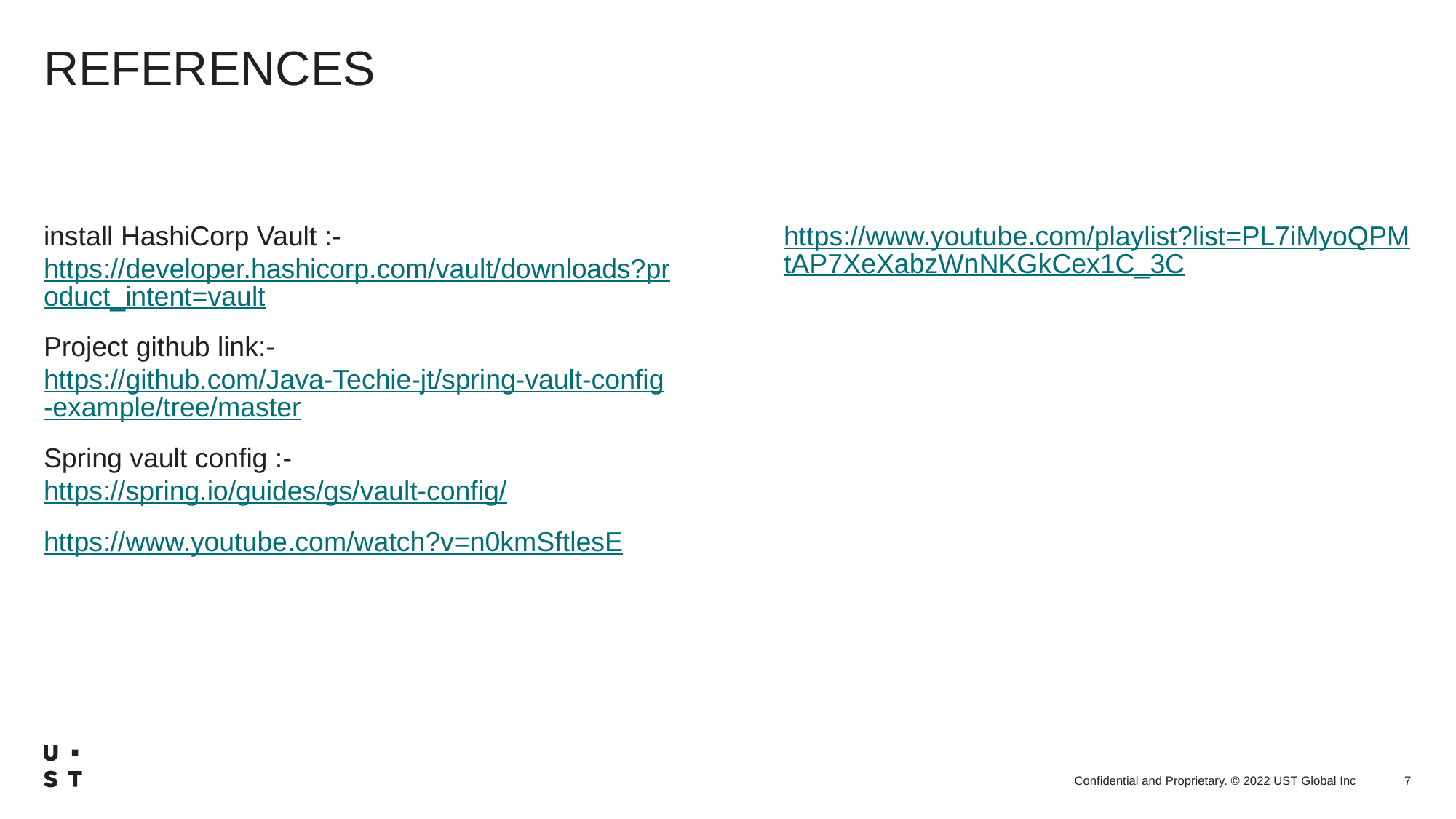

# REFERENCES

install HashiCorp Vault :- https://developer.hashicorp.com/vault/downloads?product_intent=vault
Project github link:- https://github.com/Java-Techie-jt/spring-vault-config-example/tree/master
Spring vault config :- https://spring.io/guides/gs/vault-config/
https://www.youtube.com/watch?v=n0kmSftlesE
https://www.youtube.com/playlist?list=PL7iMyoQPMtAP7XeXabzWnNKGkCex1C_3C